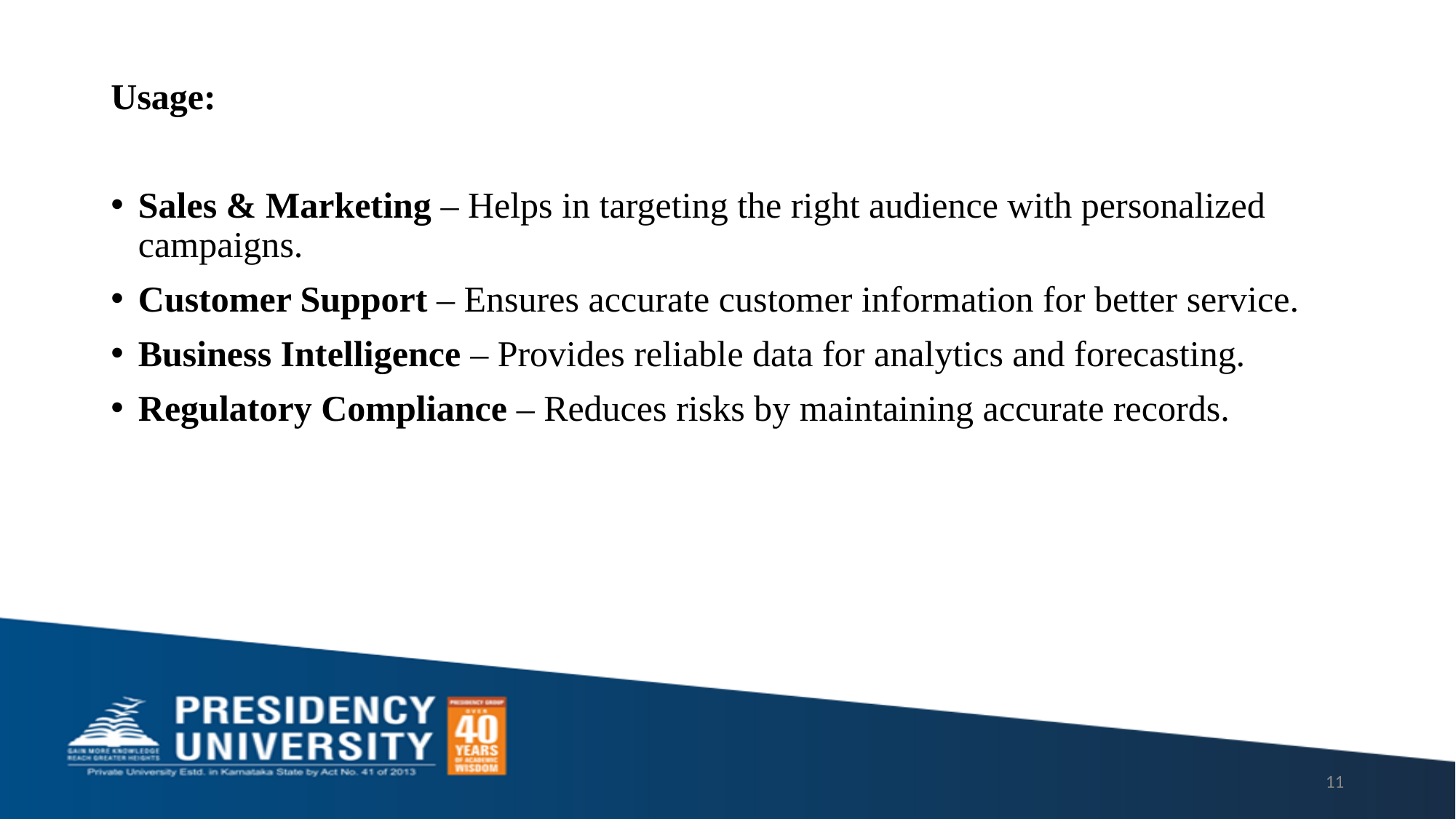

Usage:

Sales & Marketing – Helps in targeting the right audience with personalized campaigns.
Customer Support – Ensures accurate customer information for better service.
Business Intelligence – Provides reliable data for analytics and forecasting.
Regulatory Compliance – Reduces risks by maintaining accurate records.

11